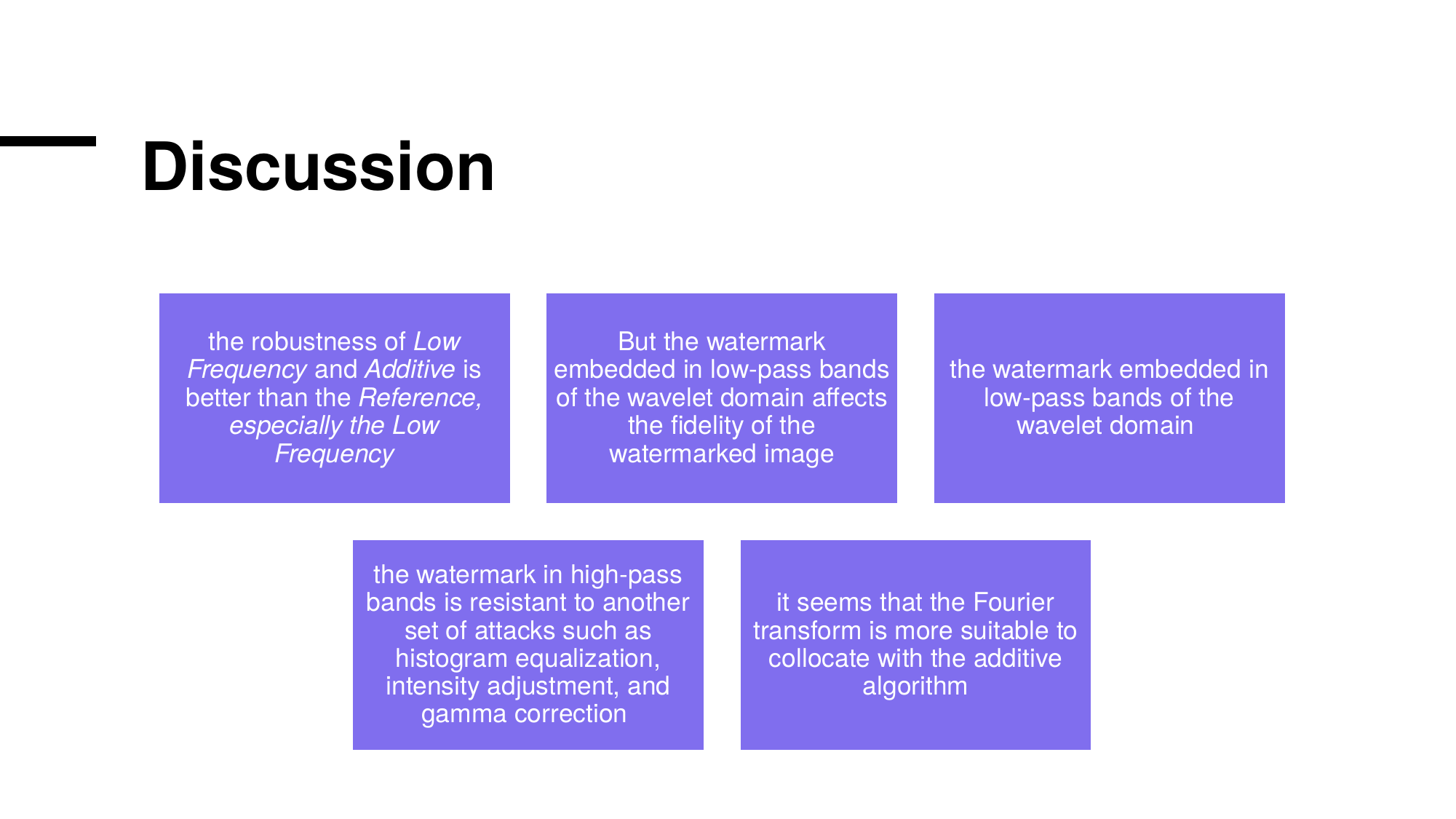

# Discussion
the robustness of Low Frequency and Additive is better than the Reference, especially the Low Frequency
But the watermark embedded in low-pass bands of the wavelet domain affects the fidelity of the watermarked image
the watermark embedded in low-pass bands of the wavelet domain
the watermark in high-pass bands is resistant to another set of attacks such as histogram equalization, intensity adjustment, and gamma correction
it seems that the Fourier transform is more suitable to collocate with the additive algorithm